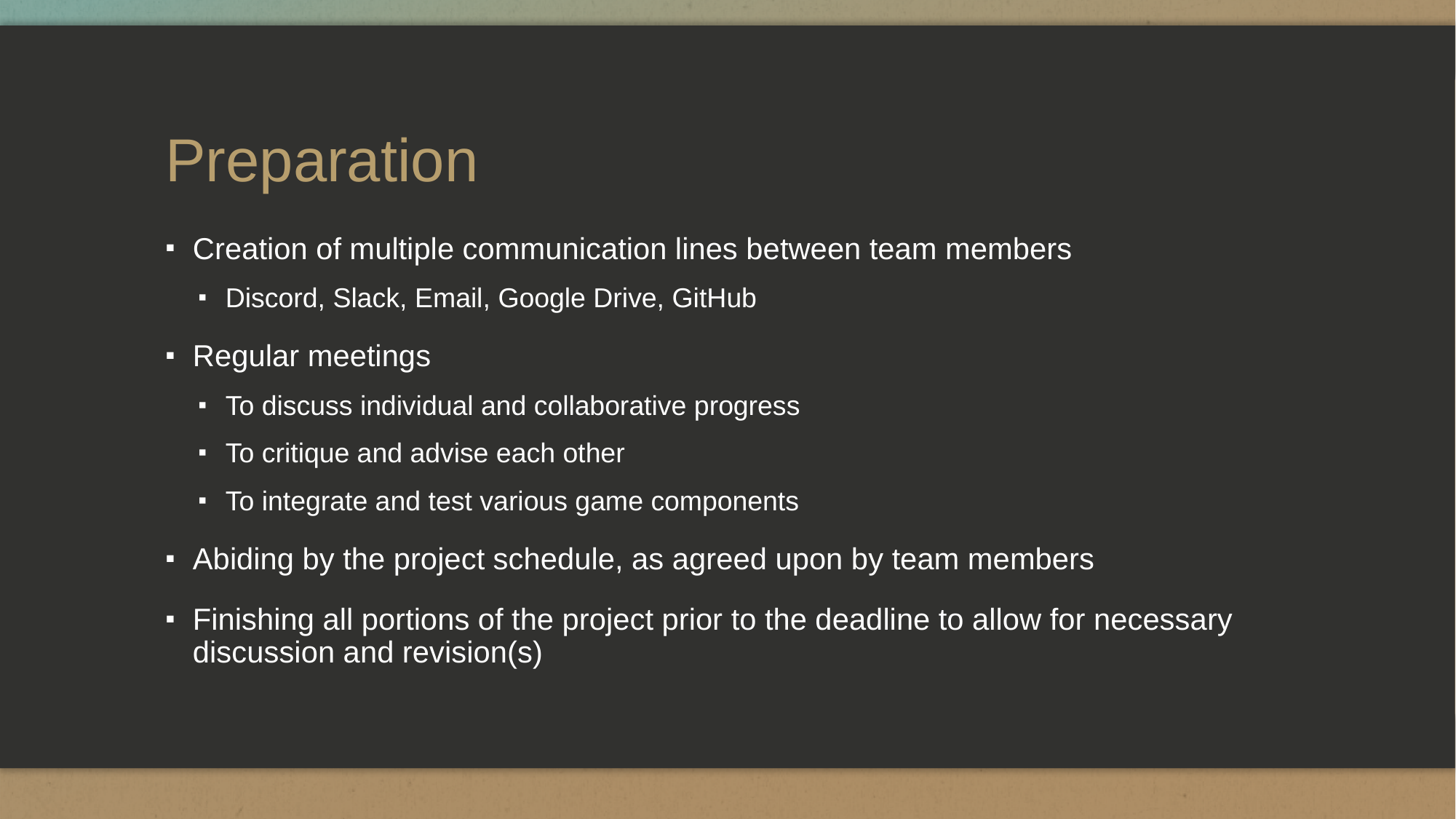

# Preparation
Creation of multiple communication lines between team members
Discord, Slack, Email, Google Drive, GitHub
Regular meetings
To discuss individual and collaborative progress
To critique and advise each other
To integrate and test various game components
Abiding by the project schedule, as agreed upon by team members
Finishing all portions of the project prior to the deadline to allow for necessary discussion and revision(s)